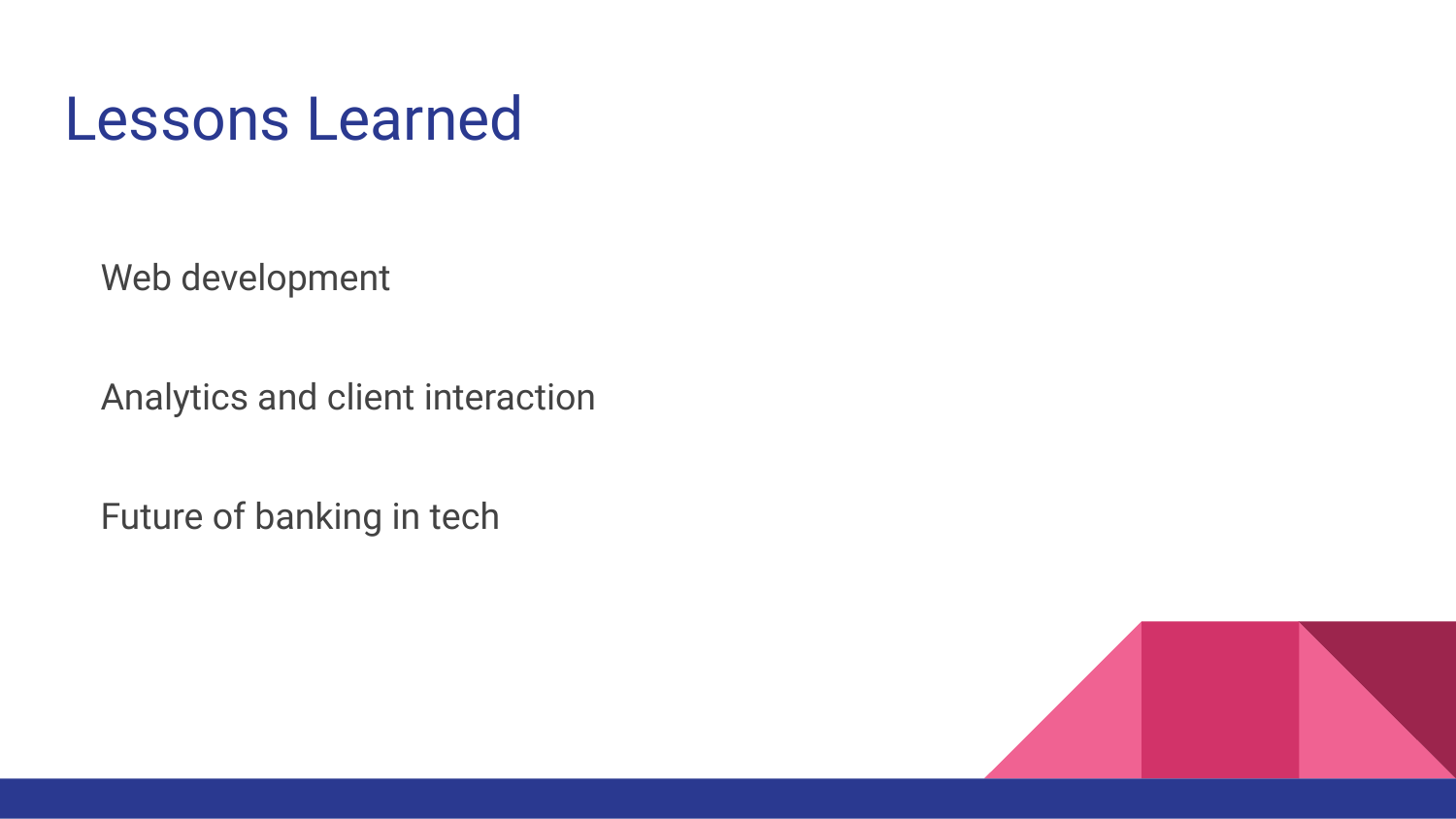

# Lessons Learned
Web development
Analytics and client interaction
Future of banking in tech